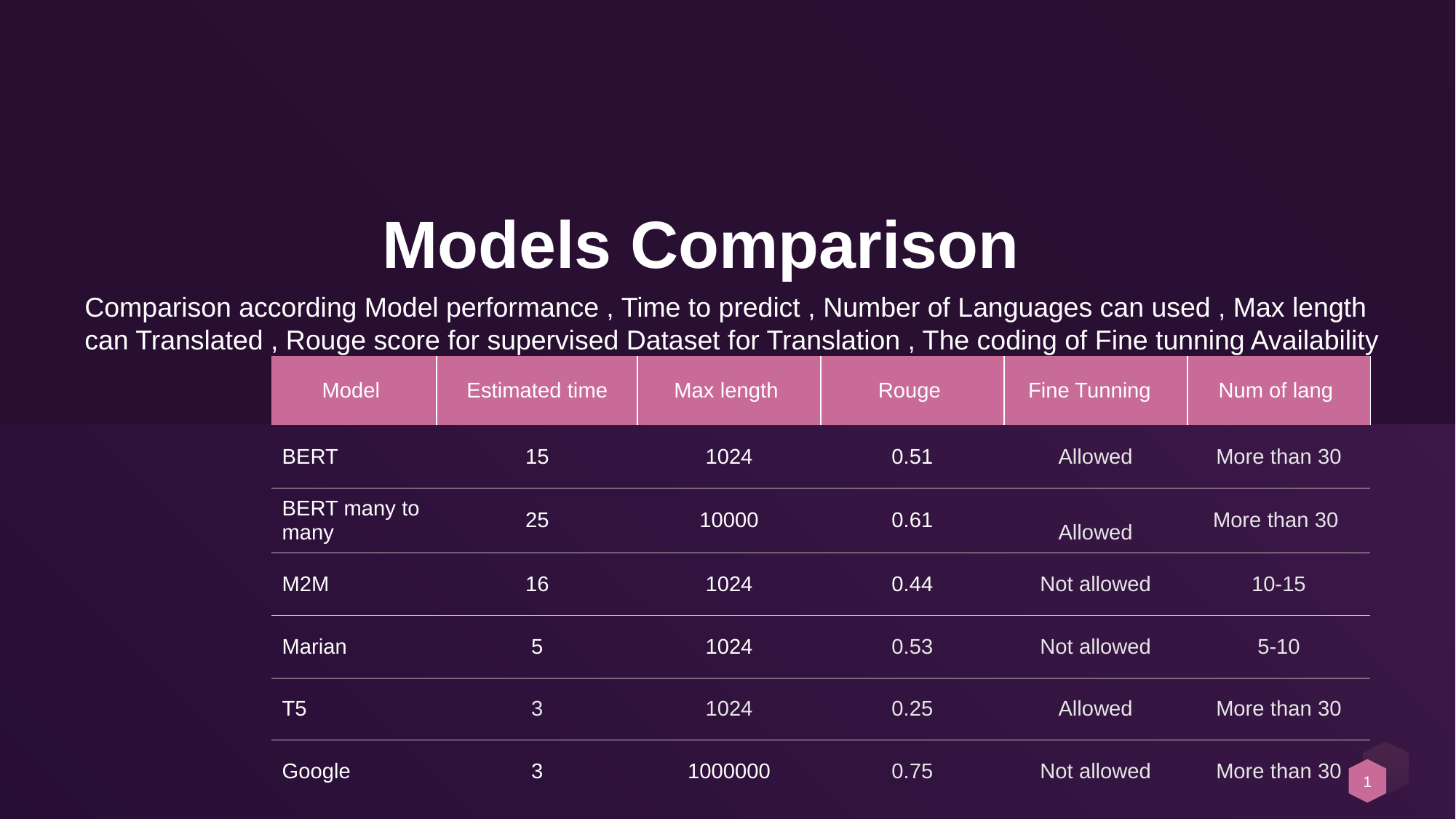

# Models Comparison
Comparison according Model performance , Time to predict , Number of Languages can used , Max length can Translated , Rouge score for supervised Dataset for Translation , The coding of Fine tunning Availability
| Model | Estimated time | Max length | Rouge | Fine Tunning | Num of lang |
| --- | --- | --- | --- | --- | --- |
| BERT | 15 | 1024 | 0.51 | Allowed | More than 30 |
| BERT many to many | 25 | 10000 | 0.61 | Allowed | More than 30 |
| M2M | 16 | 1024 | 0.44 | Not allowed | 10-15 |
| Marian | 5 | 1024 | 0.53 | Not allowed | 5-10 |
| T5 | 3 | 1024 | 0.25 | Allowed | More than 30 |
| Google | 3 | 1000000 | 0.75 | Not allowed | More than 30 |
1